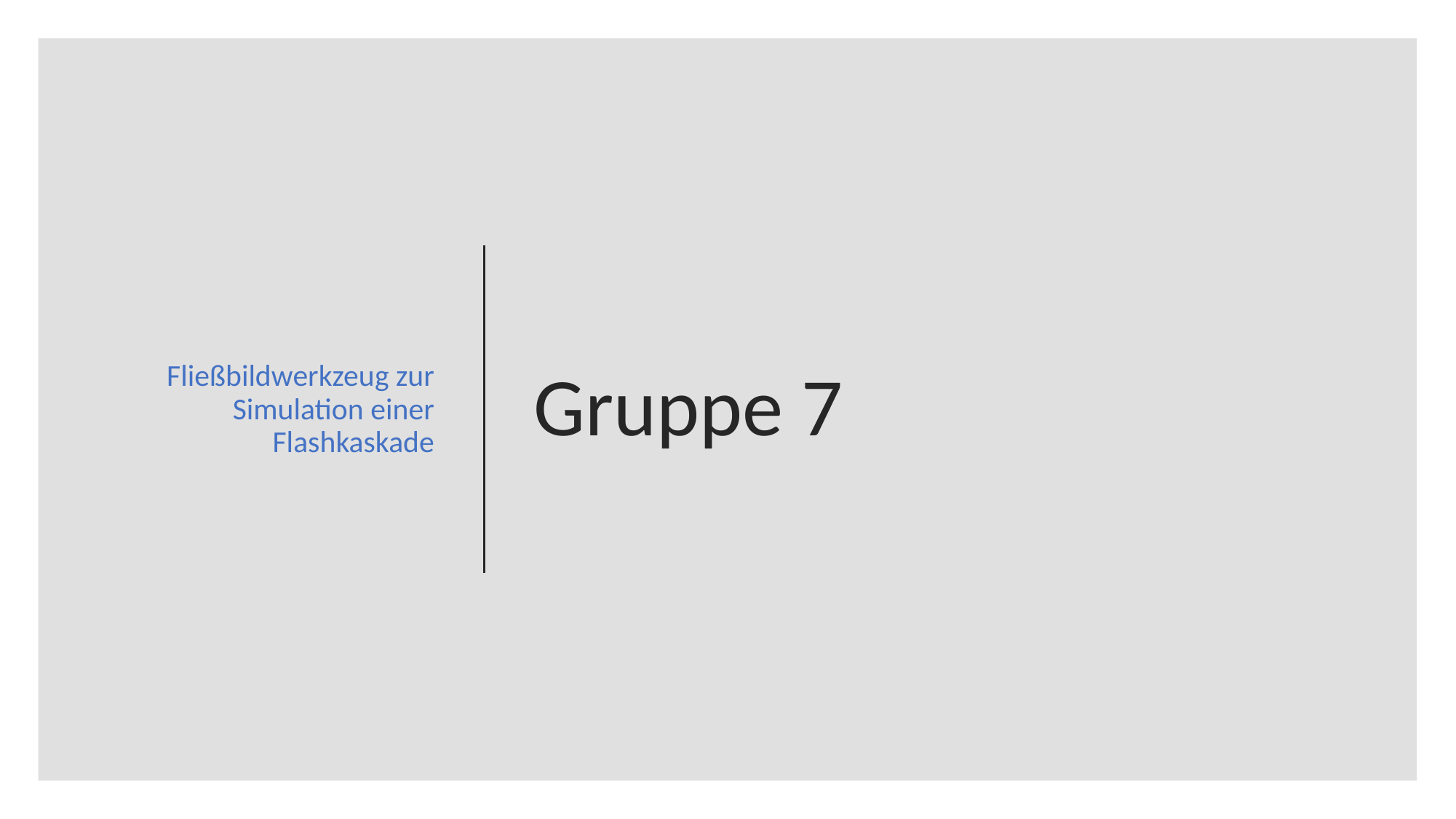

Fließbildwerkzeug zur Simulation einer Flashkaskade
# Gruppe 7